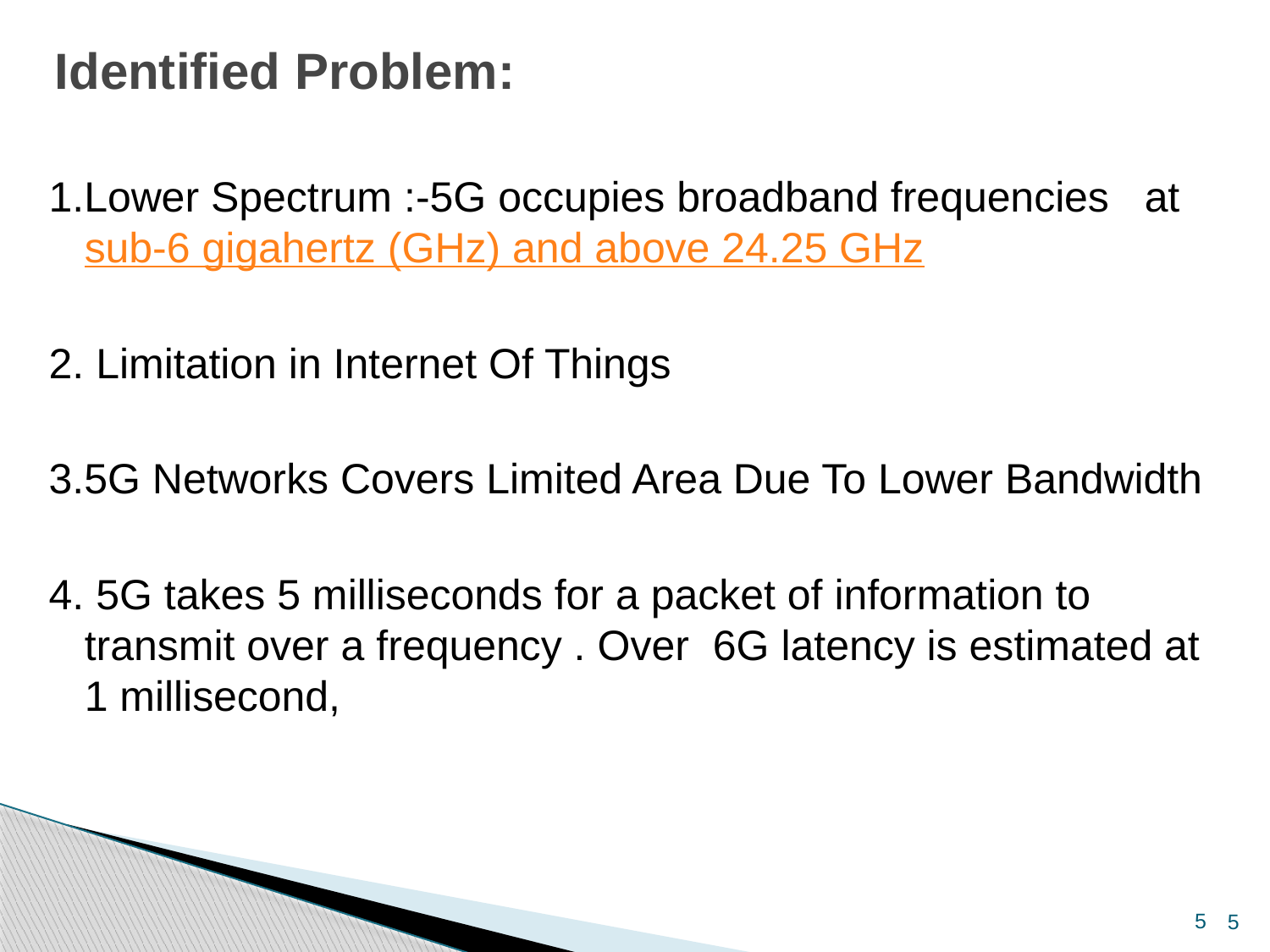

# Identified Problem:

1.Lower Spectrum :-5G occupies broadband frequencies   at sub-6 gigahertz (GHz) and above 24.25 GHz

2. Limitation in Internet Of Things

3.5G Networks Covers Limited Area Due To Lower Bandwidth

4. 5G takes 5 milliseconds for a packet of information to transmit over a frequency . Over  6G latency is estimated at 1 millisecond,

5
5